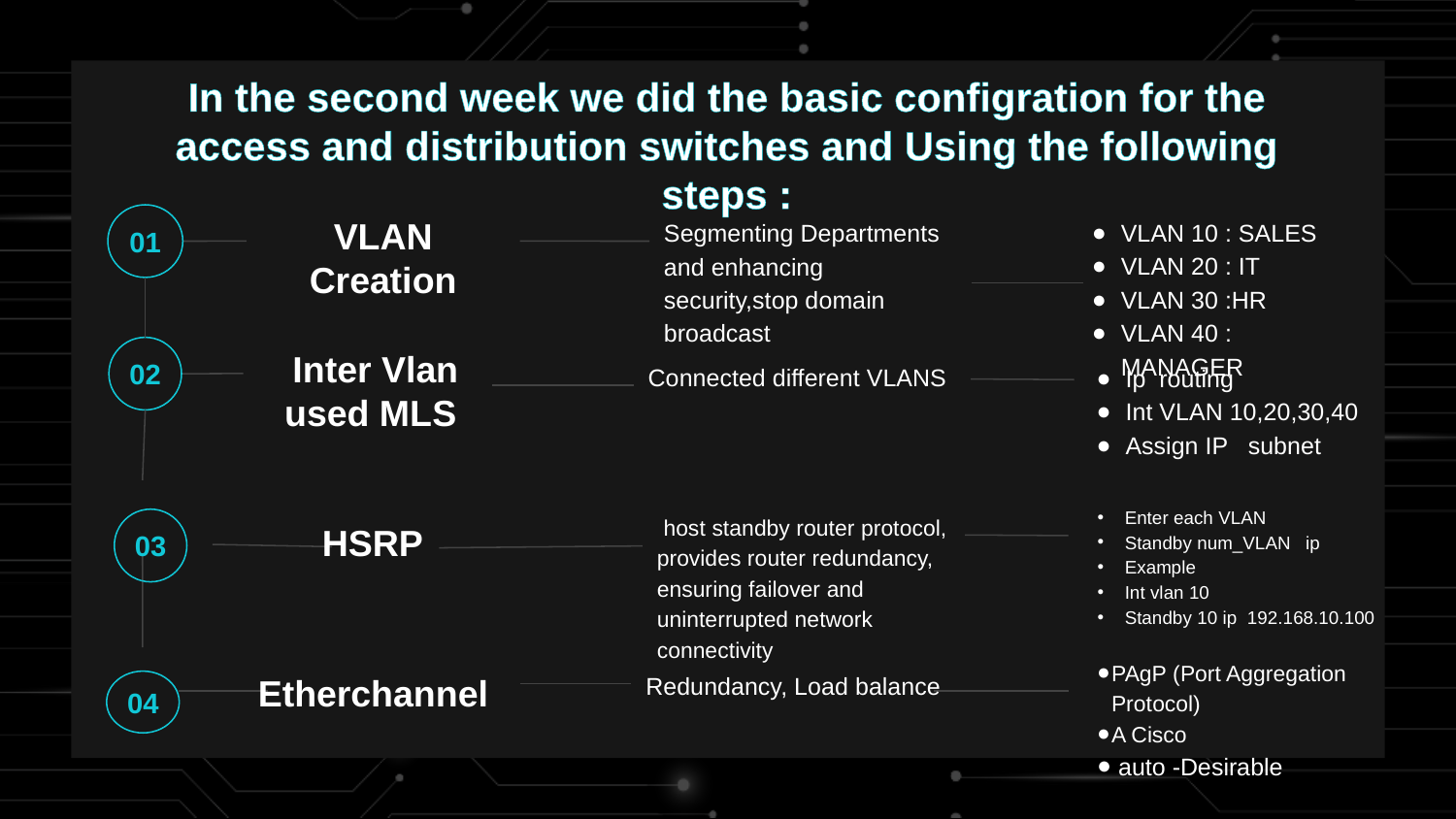

# In the second week we did the basic configration for the access and distribution switches and Using the following steps :
Segmenting Departments and enhancing security,stop domain broadcast
VLAN Creation
VLAN 10 : SALES
VLAN 20 : IT
VLAN 30 :HR
VLAN 40 : MANAGER
01
Inter Vlan used MLS
02
Connected different VLANS
Ip  routing
Int VLAN 10,20,30,40
Assign IP   subnet
Enter each VLAN
Standby num_VLAN   ip
Example
Int vlan 10
Standby 10 ip  192.168.10.100

 host standby router protocol,  provides router redundancy, ensuring failover and uninterrupted network connectivity
HSRP
03
PAgP (Port Aggregation Protocol)
A Cisco
 auto -Desirable

Redundancy, Load balance
Etherchannel
04